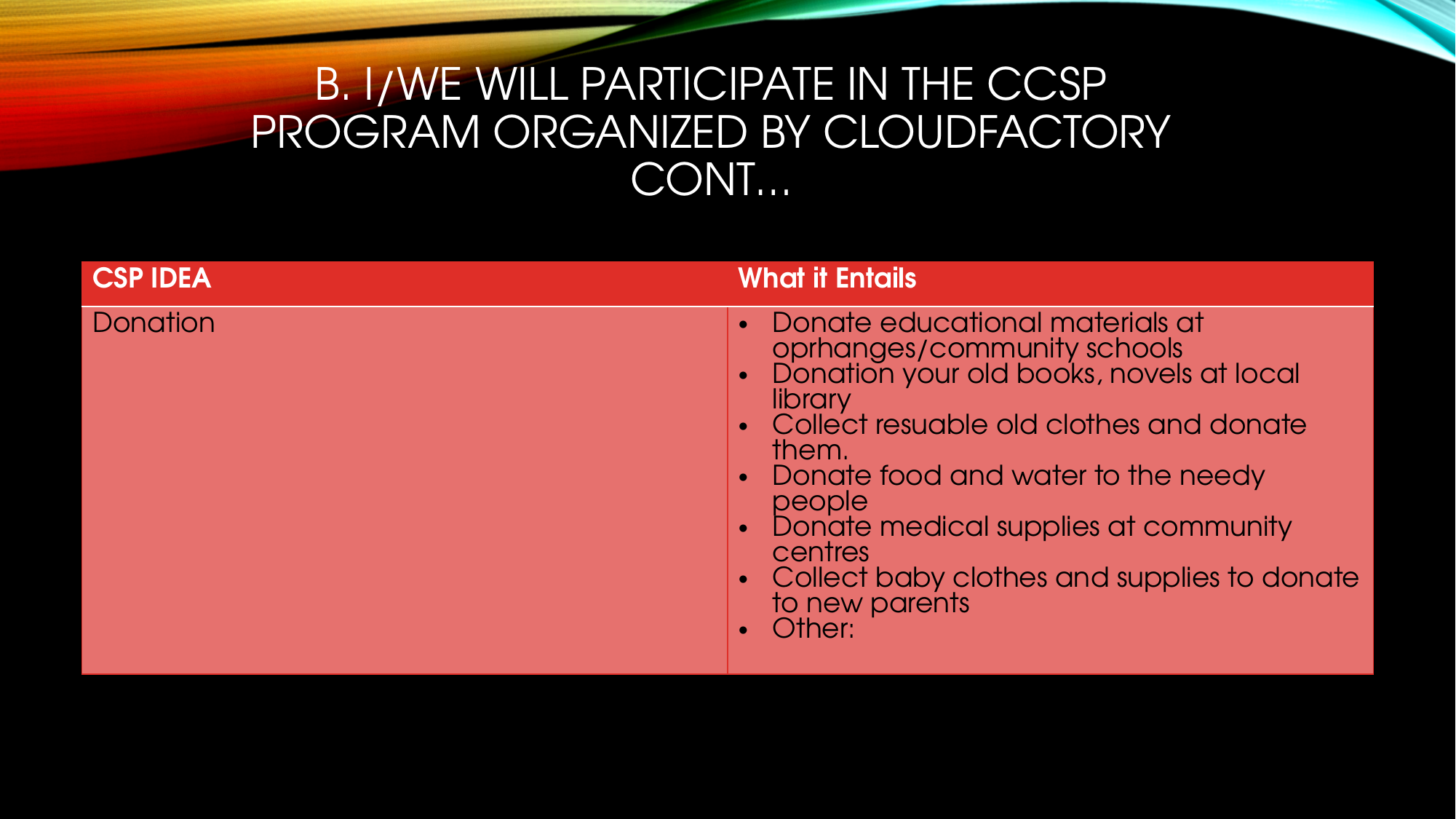

# b. I/We will participate in the CCSP Program organized by CloudFactory cont…
| CSP IDEA | What it Entails |
| --- | --- |
| Donation | Donate educational materials at oprhanges/community schools Donation your old books, novels at local library Collect resuable old clothes and donate them. Donate food and water to the needy people Donate medical supplies at community centres Collect baby clothes and supplies to donate to new parents Other: |